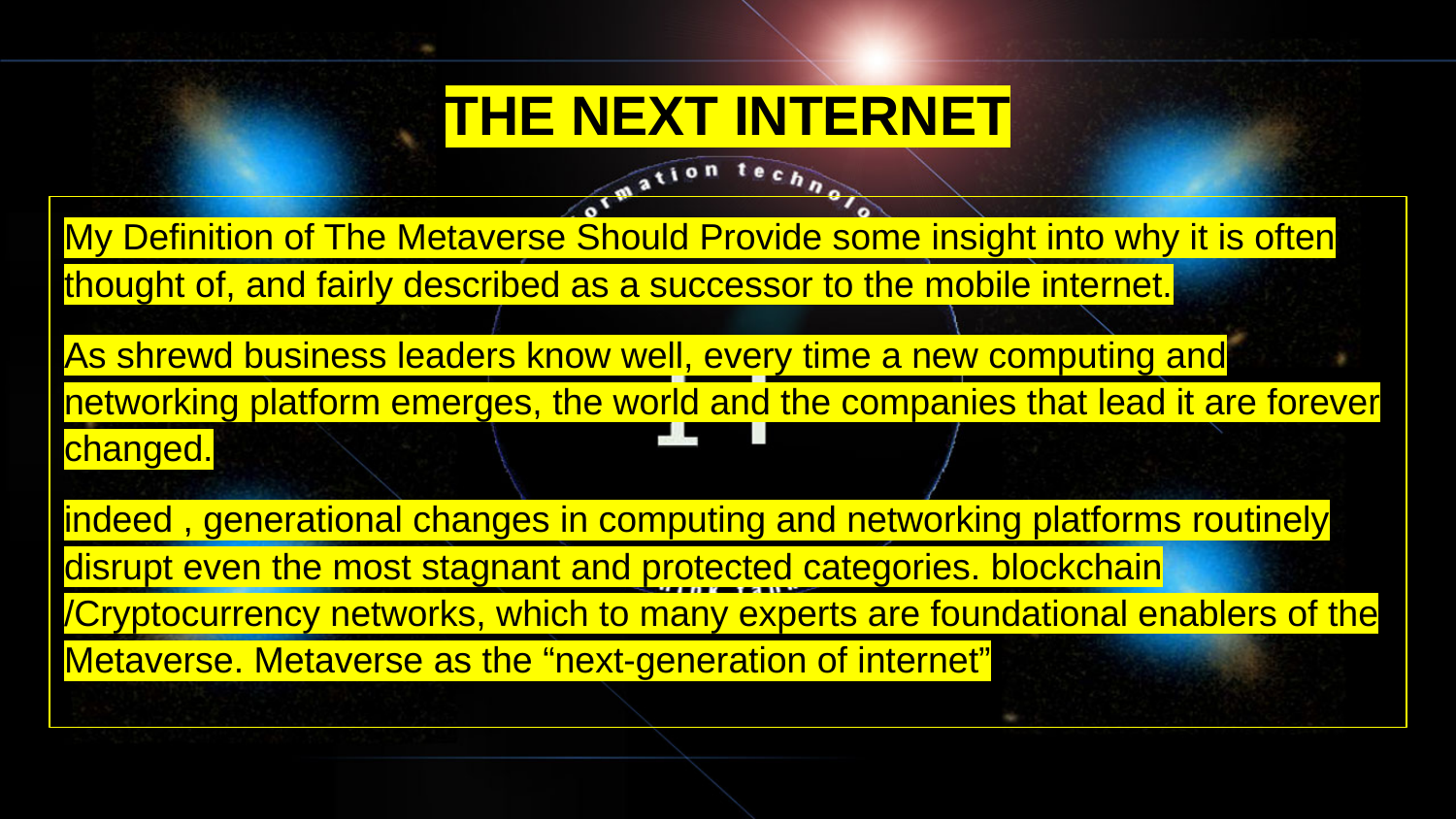

# THE NEXT INTERNET

My Definition of The Metaverse Should Provide some insight into why it is often thought of, and fairly described as a successor to the mobile internet.
As shrewd business leaders know well, every time a new computing and networking platform emerges, the world and the companies that lead it are forever changed.
indeed , generational changes in computing and networking platforms routinely disrupt even the most stagnant and protected categories. blockchain /Cryptocurrency networks, which to many experts are foundational enablers of the Metaverse. Metaverse as the “next-generation of internet”